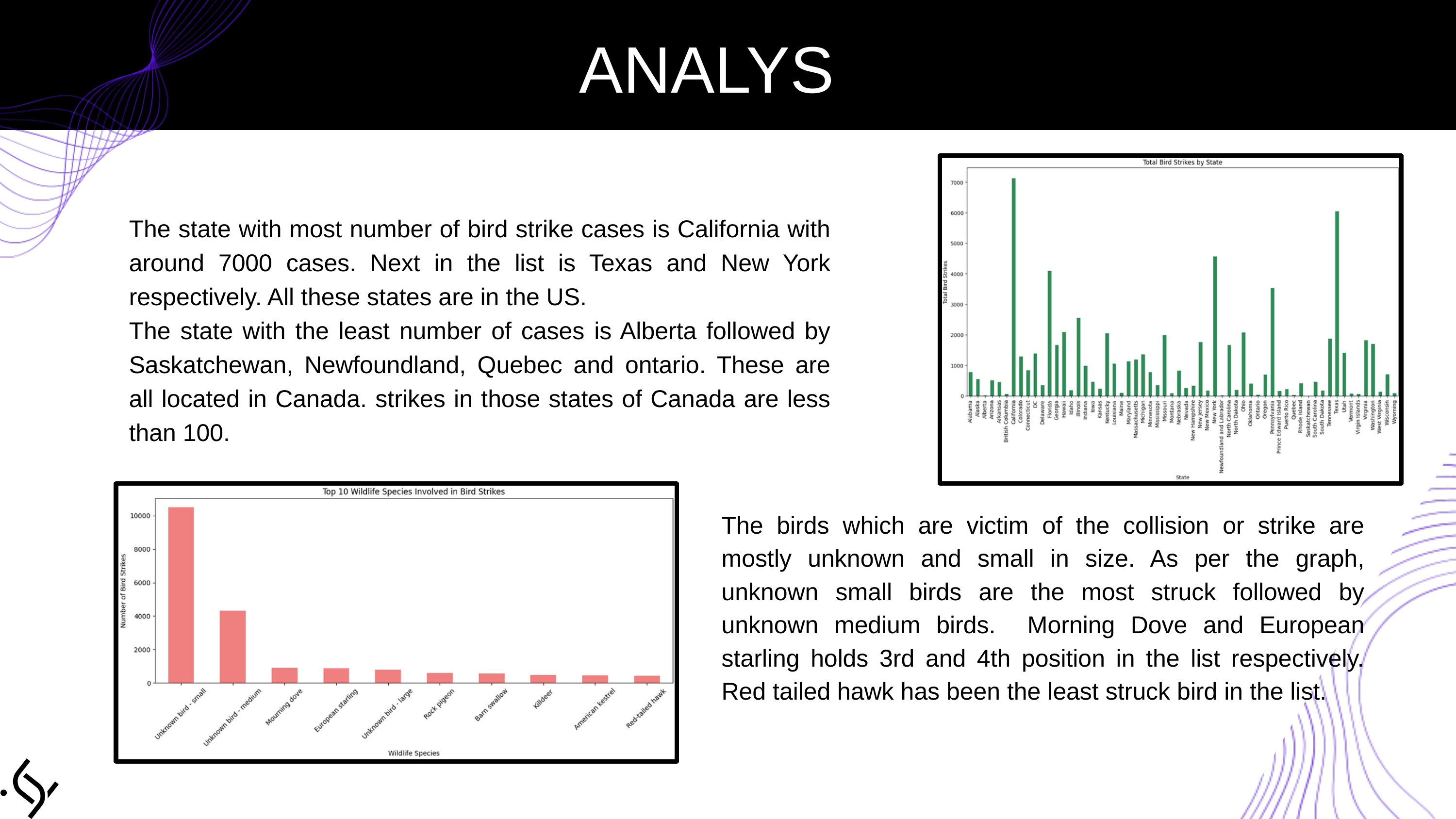

ANALYSIS

The state with most number of bird strike cases is California with around 7000 cases. Next in the list is Texas and New York respectively. All these states are in the US.
The state with the least number of cases is Alberta followed by Saskatchewan, Newfoundland, Quebec and ontario. These are all located in Canada. strikes in those states of Canada are less than 100.

The birds which are victim of the collision or strike are mostly unknown and small in size. As per the graph, unknown small birds are the most struck followed by unknown medium birds.  Morning Dove and European starling holds 3rd and 4th position in the list respectively. Red tailed hawk has been the least struck bird in the list.